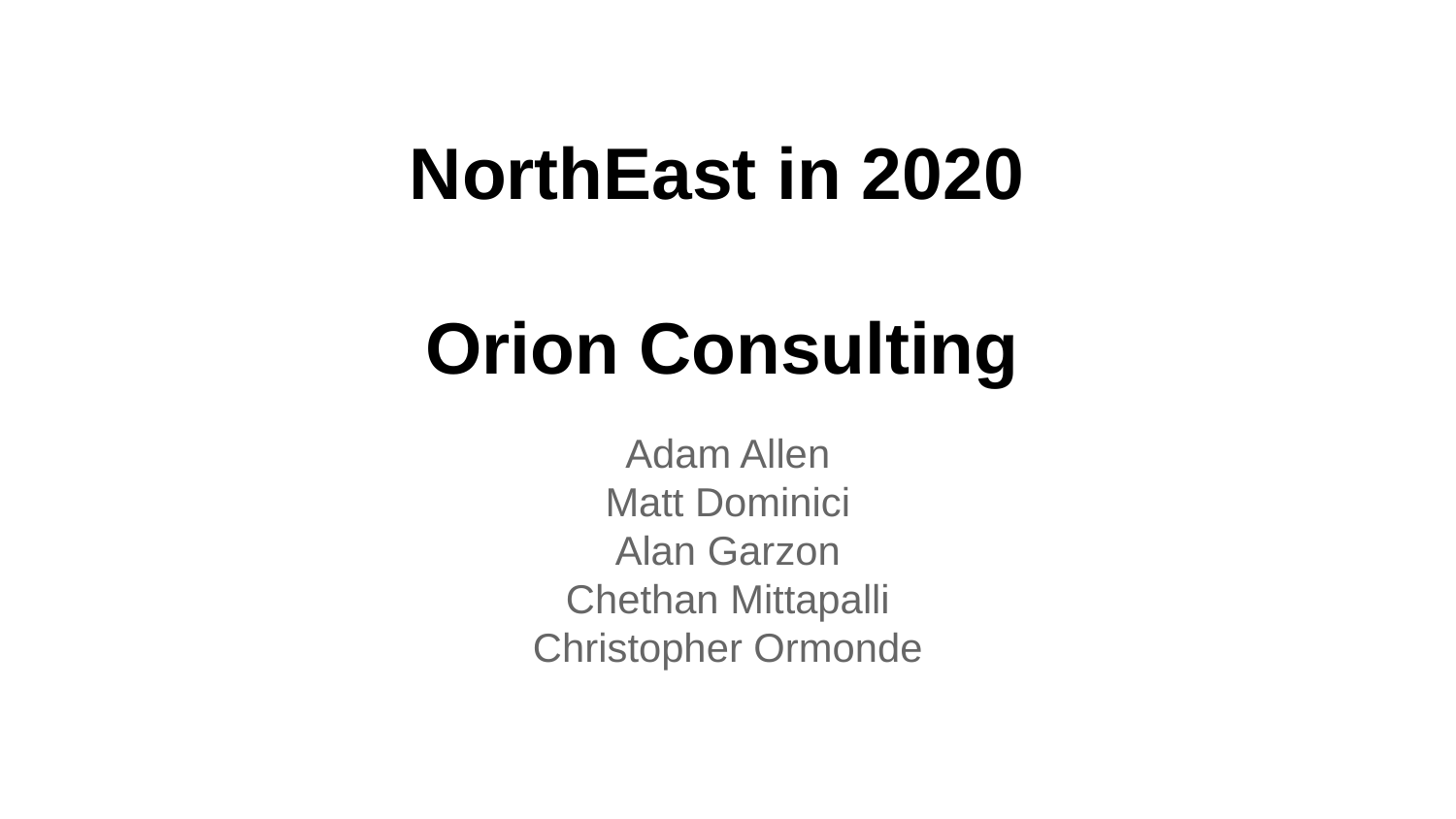

# NorthEast in 2020

Orion Consulting
Adam Allen
Matt Dominici
Alan Garzon
Chethan Mittapalli
Christopher Ormonde